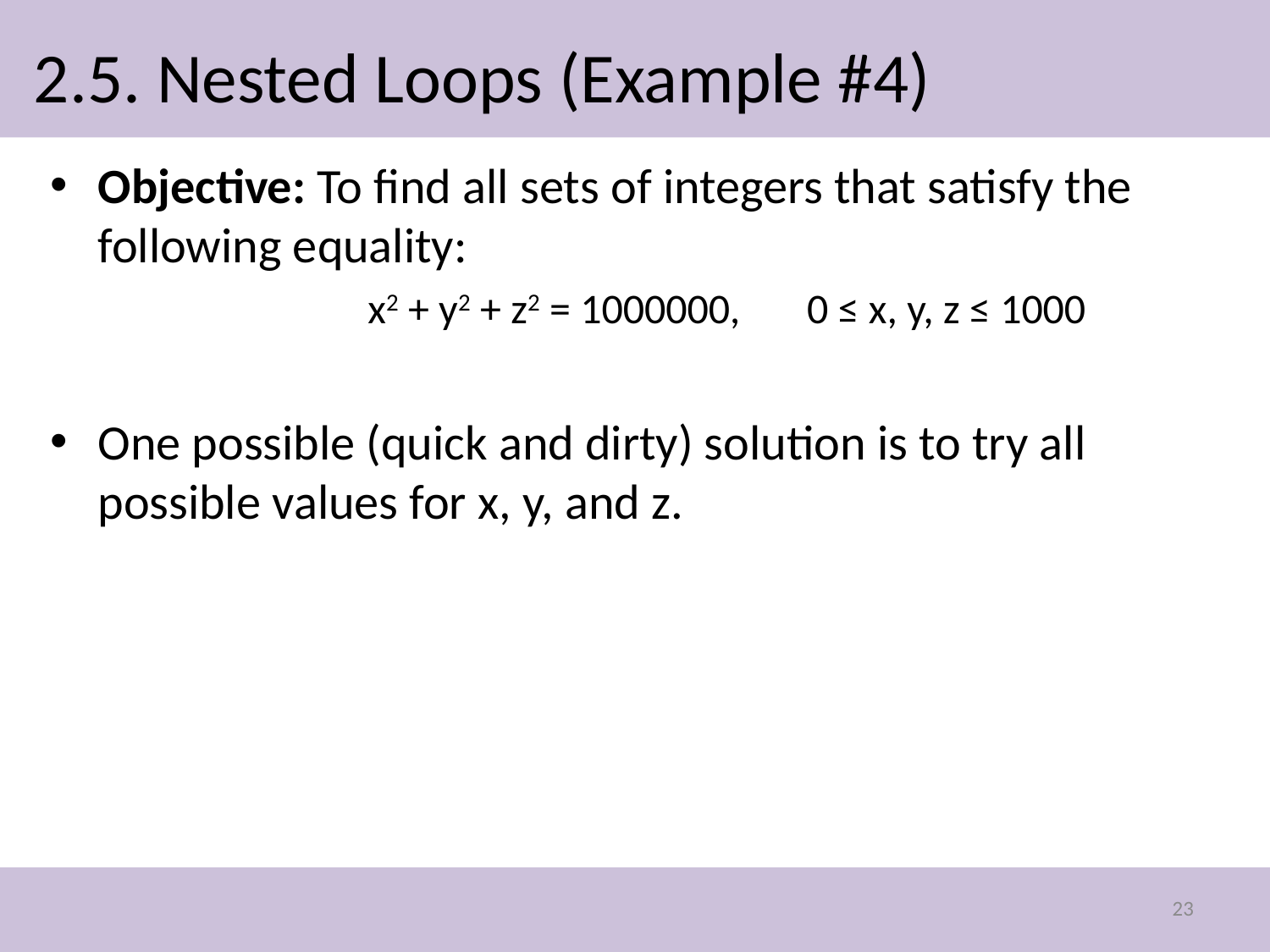

# 2.5. Nested Loops (Example #4)
Objective: To find all sets of integers that satisfy the following equality:
		x2 + y2 + z2 = 1000000,       0 ≤ x, y, z ≤ 1000

One possible (quick and dirty) solution is to try all possible values for x, y, and z.

23